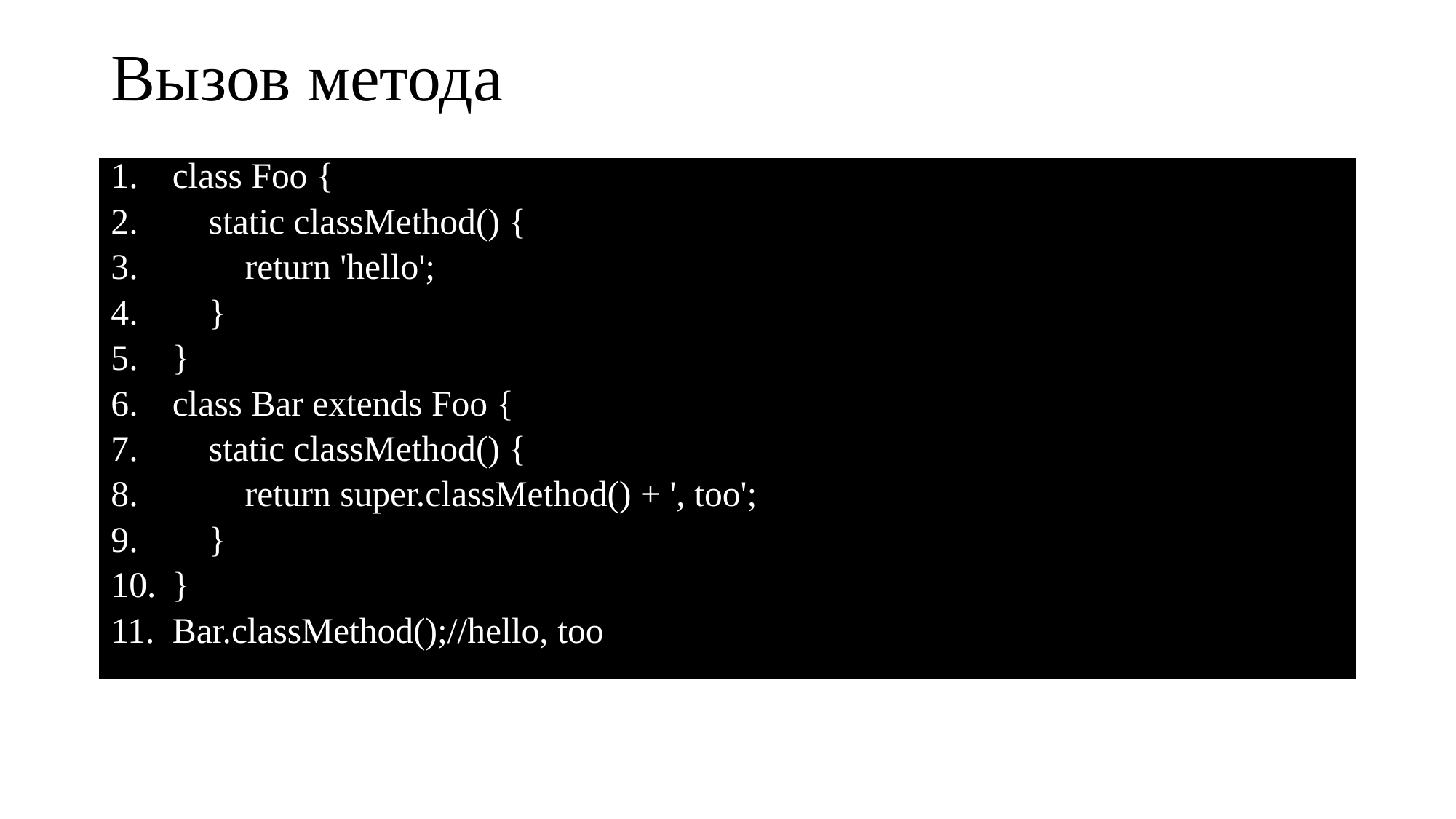

# Вызов метода
class Foo {
    static classMethod() {
        return 'hello';
    }
}
class Bar extends Foo {
    static classMethod() {
        return super.classMethod() + ', too';
    }
}
Bar.classMethod();//hello, too